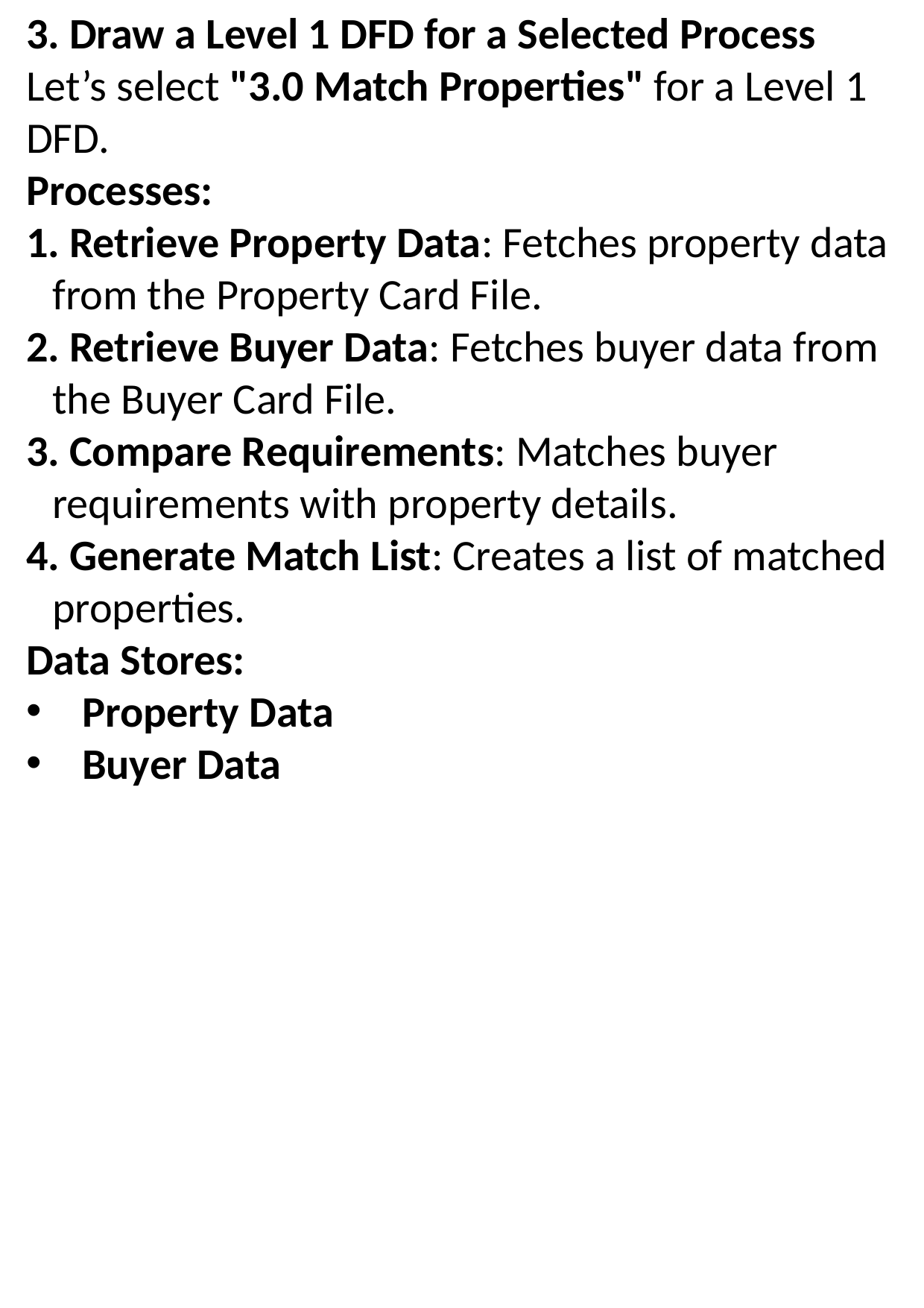

3. Draw a Level 1 DFD for a Selected Process
Let’s select "3.0 Match Properties" for a Level 1 DFD.
Processes:
 Retrieve Property Data: Fetches property data from the Property Card File.
 Retrieve Buyer Data: Fetches buyer data from the Buyer Card File.
 Compare Requirements: Matches buyer requirements with property details.
 Generate Match List: Creates a list of matched properties.
Data Stores:
Property Data
Buyer Data